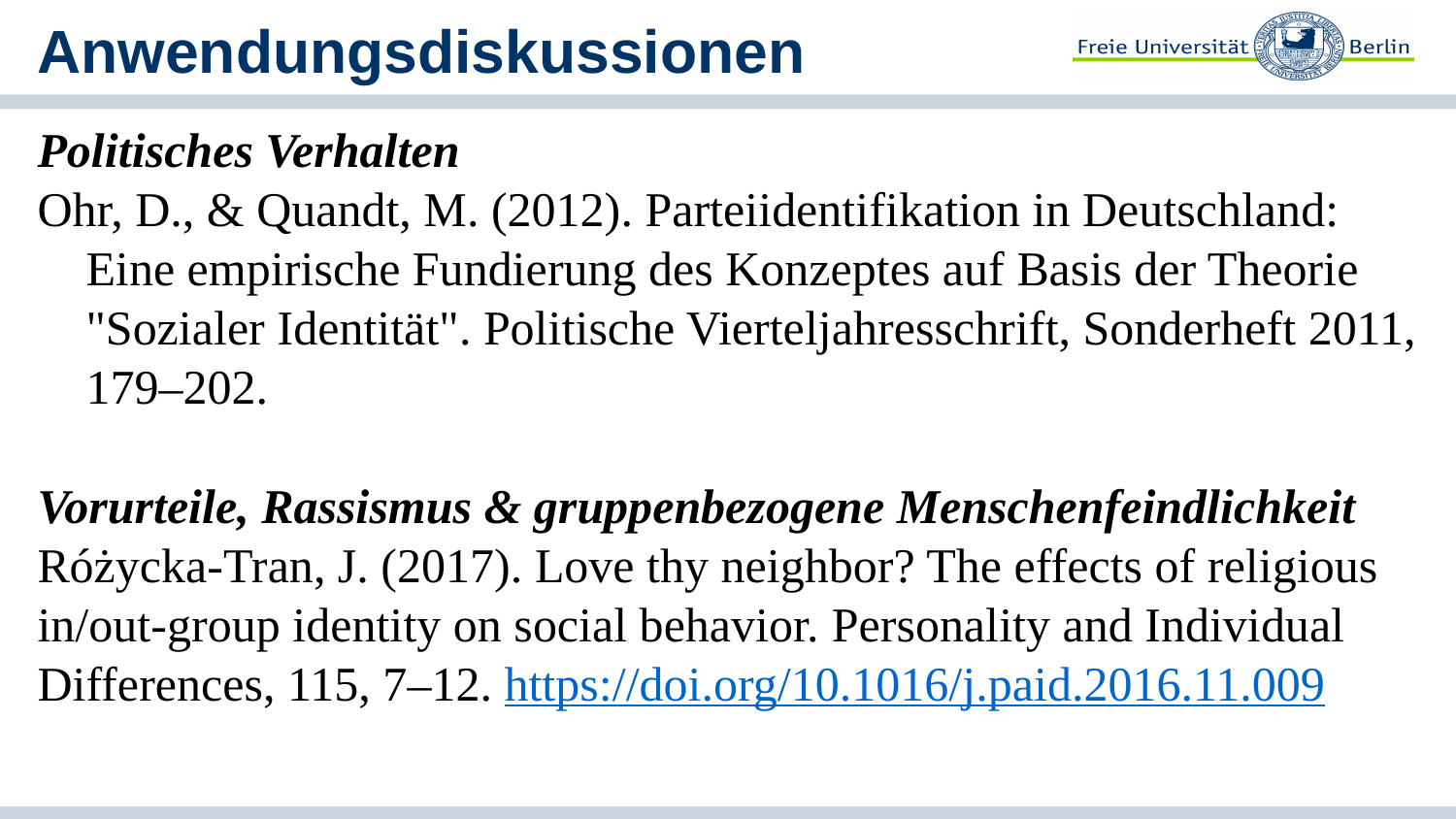

# Anwendungsdiskussionen
Politisches Verhalten
Ohr, D., & Quandt, M. (2012). Parteiidentifikation in Deutschland: Eine empirische Fundierung des Konzeptes auf Basis der Theorie "Sozialer Identität". Politische Vierteljahresschrift, Sonderheft 2011, 179–202.

Vorurteile, Rassismus & gruppenbezogene Menschenfeindlichkeit
Różycka-Tran, J. (2017). Love thy neighbor? The effects of religious in/out-group identity on social behavior. Personality and Individual Differences, 115, 7–12. https://doi.org/10.1016/j.paid.2016.11.009